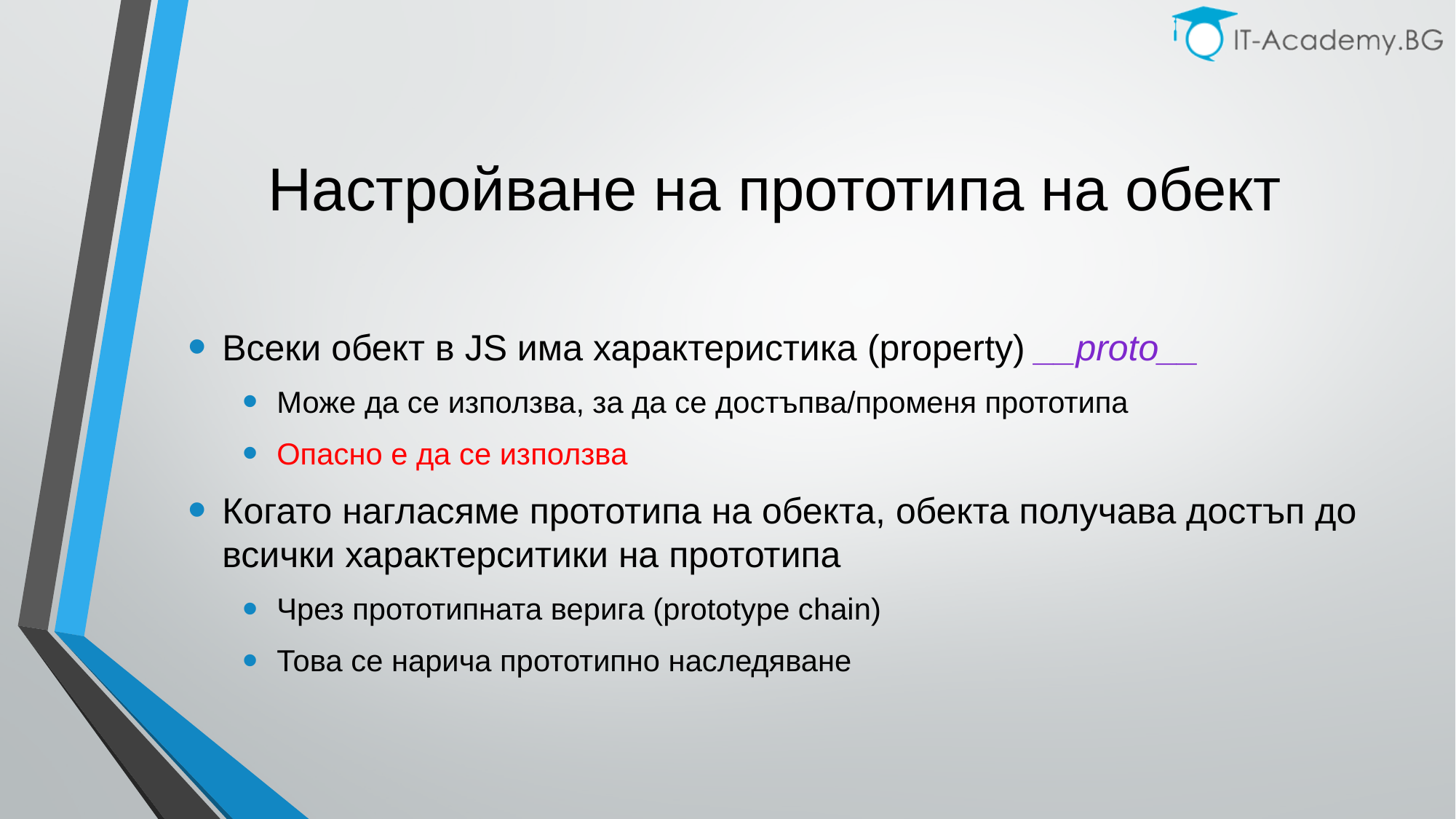

# Настройване на прототипа на обект
Всеки обект в JS има характеристика (property) __proto__
Може да се използва, за да се достъпва/променя прототипа
Опасно е да се използва
Когато нагласяме прототипа на обекта, обекта получава достъп до всички характерситики на прототипа
Чрез прототипната верига (prototype chain)
Това се нарича прототипно наследяване